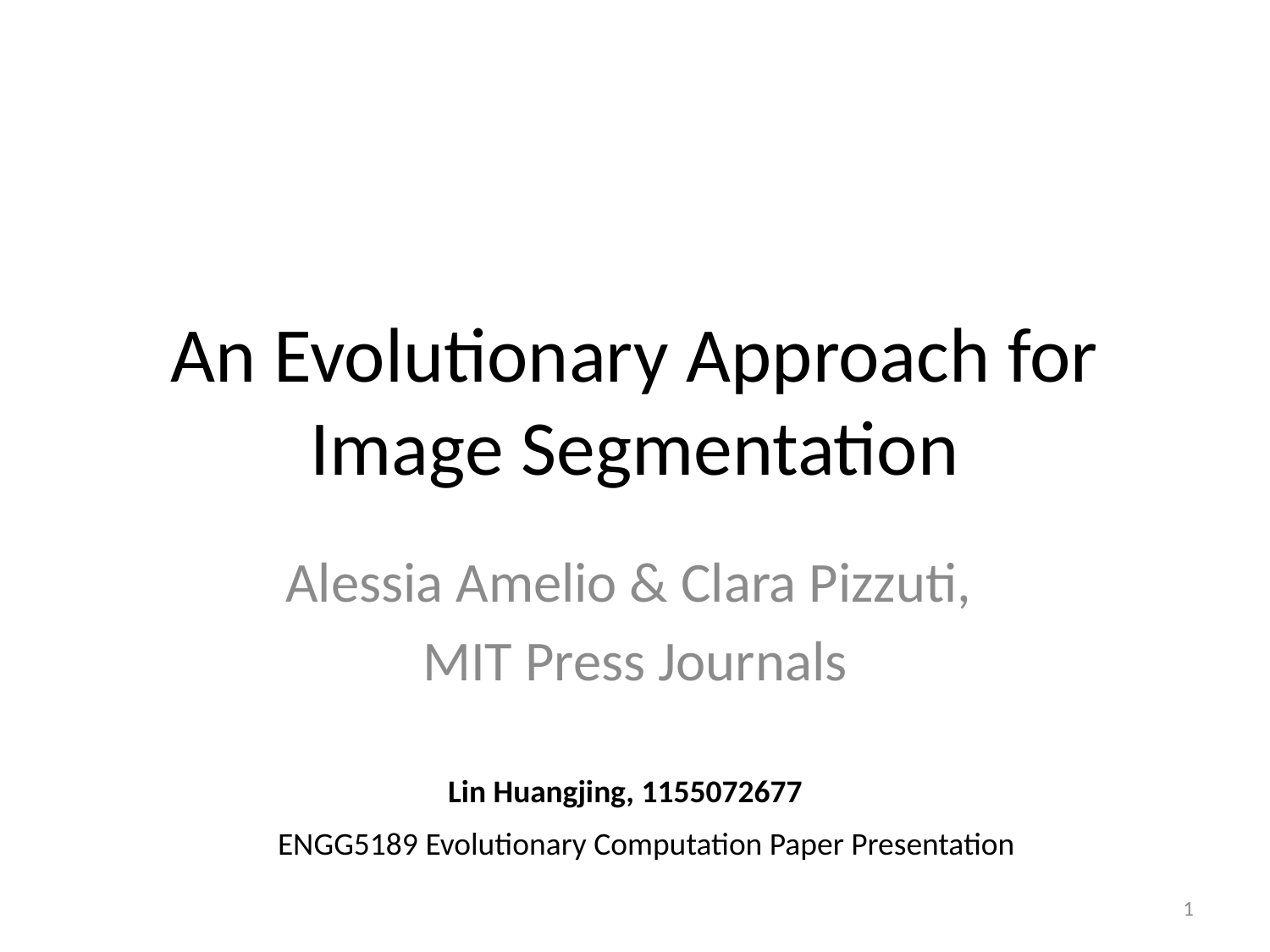

# An Evolutionary Approach for Image Segmentation
Alessia Amelio & Clara Pizzuti,
MIT Press Journals
Lin Huangjing, 1155072677
ENGG5189 Evolutionary Computation Paper Presentation
1